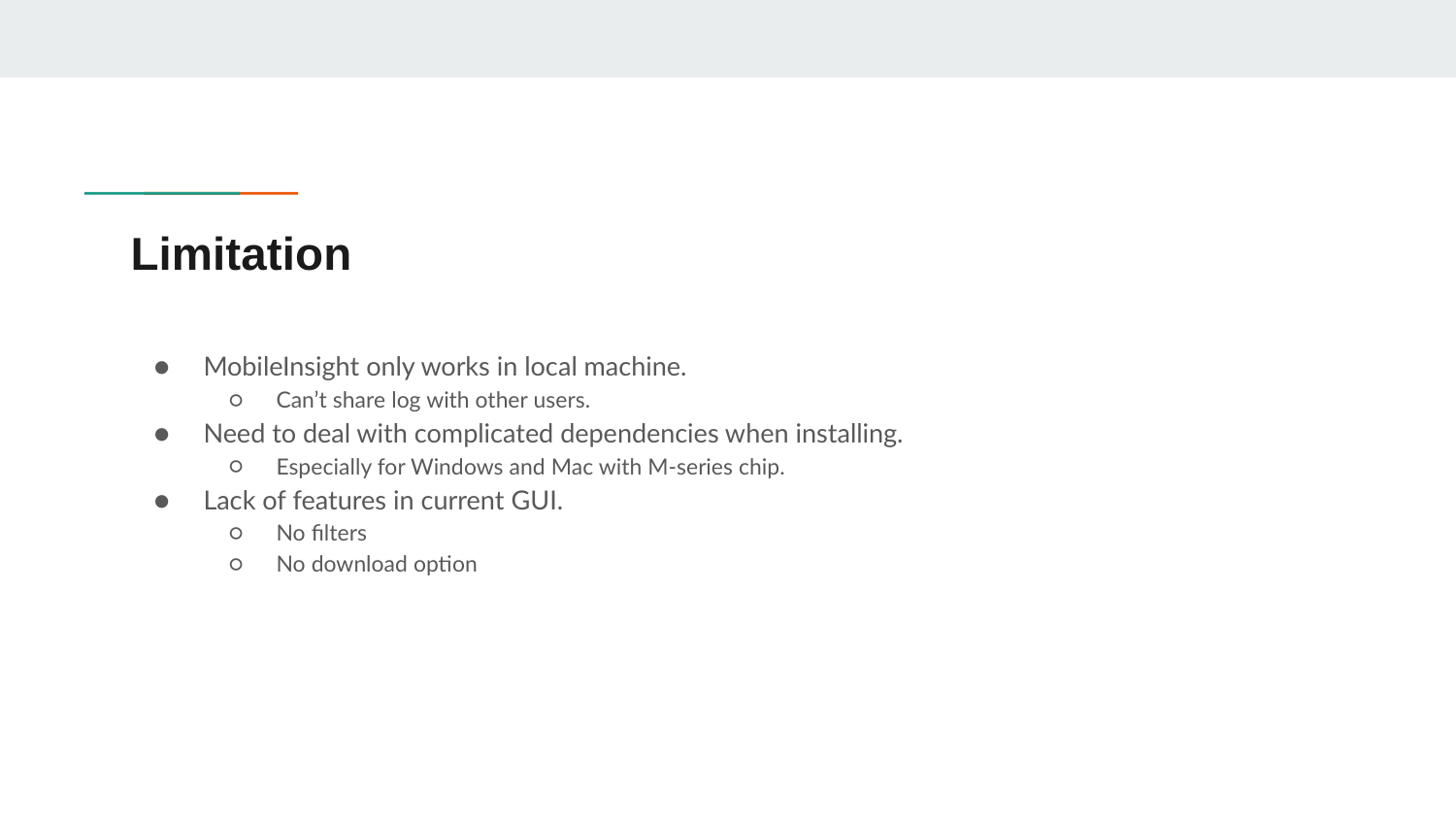

# Limitation
MobileInsight only works in local machine.
Can’t share log with other users.
Need to deal with complicated dependencies when installing.
Especially for Windows and Mac with M-series chip.
Lack of features in current GUI.
No filters
No download option